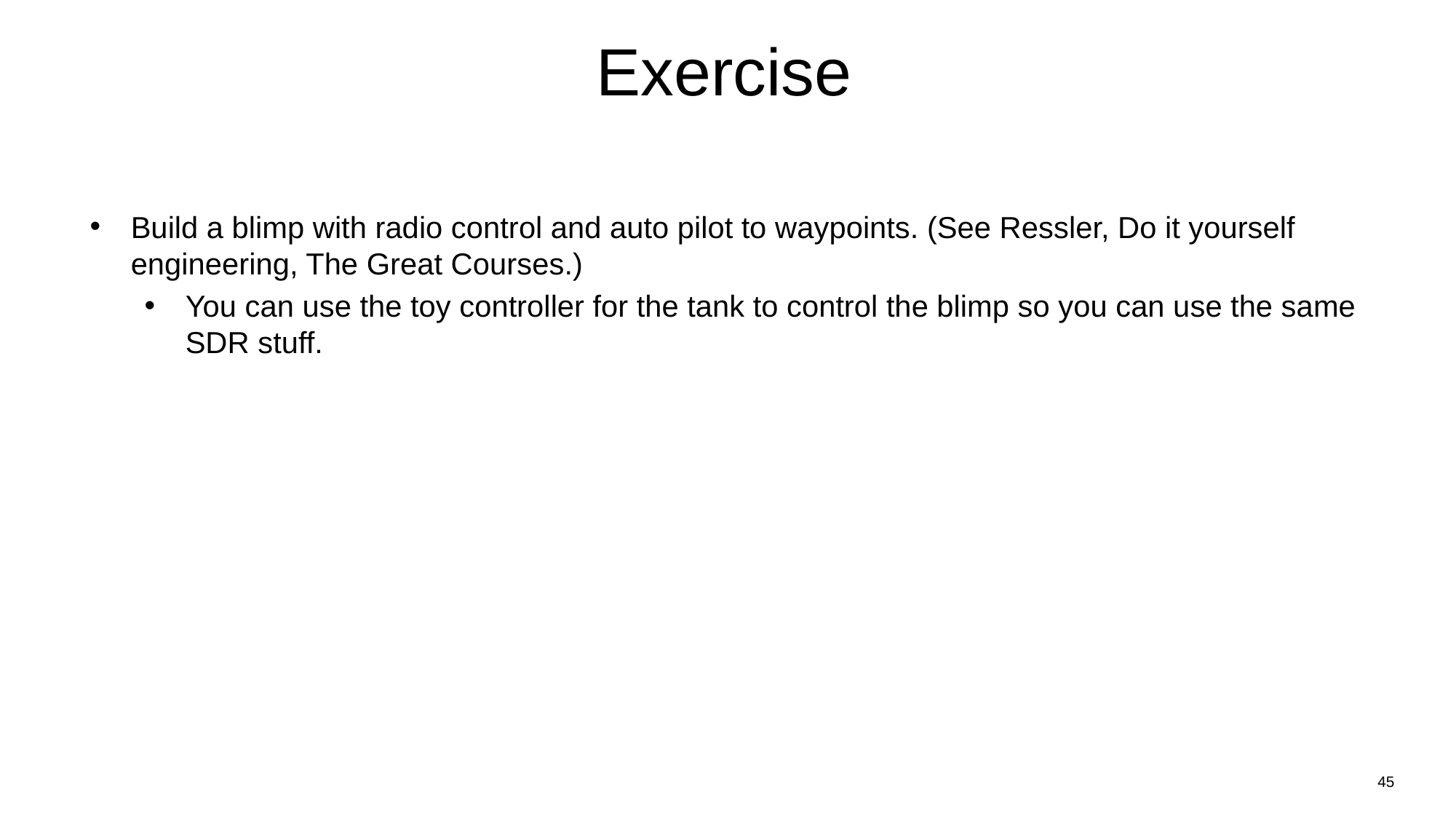

# Exercise
Build a blimp with radio control and auto pilot to waypoints. (See Ressler, Do it yourself engineering, The Great Courses.)
You can use the toy controller for the tank to control the blimp so you can use the same SDR stuff.

45